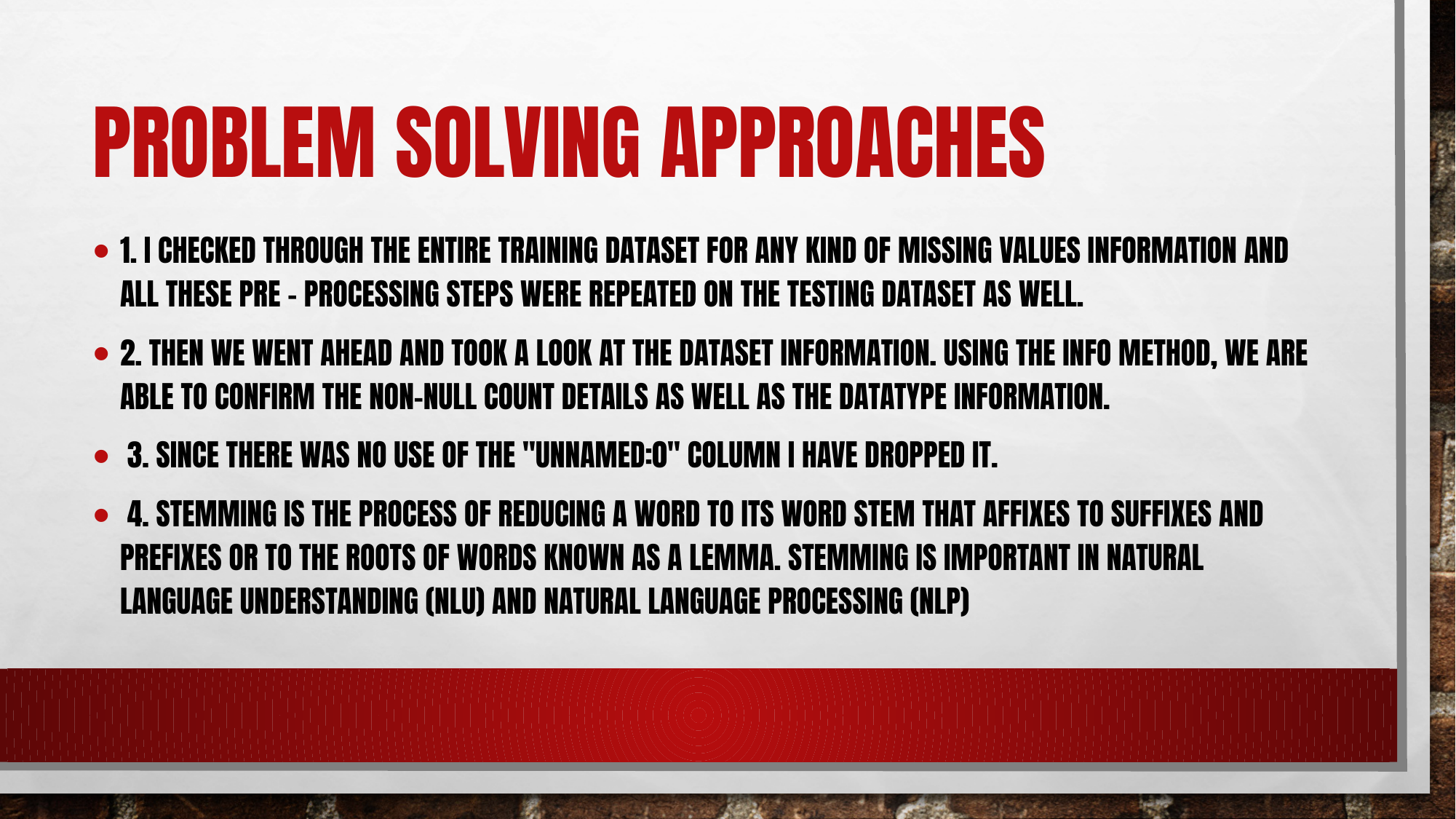

# Problem solving approaches
1. I checked through the entire training dataset for any kind of missing values information and all these pre - processing steps were repeated on the testing dataset as well.
2. Then we went ahead and took a look at the dataset information. Using the info method, we are able to confirm the non-null count details as well as the datatype information.
 3. Since there was no use of the "Unnamed:0" column I have dropped it.
 4. Stemming is the process of reducing a word to its word stem that affixes to suffixes and prefixes or to the roots of words known as a lemma. Stemming is important in natural language understanding (NLU) and natural language processing (NLP)